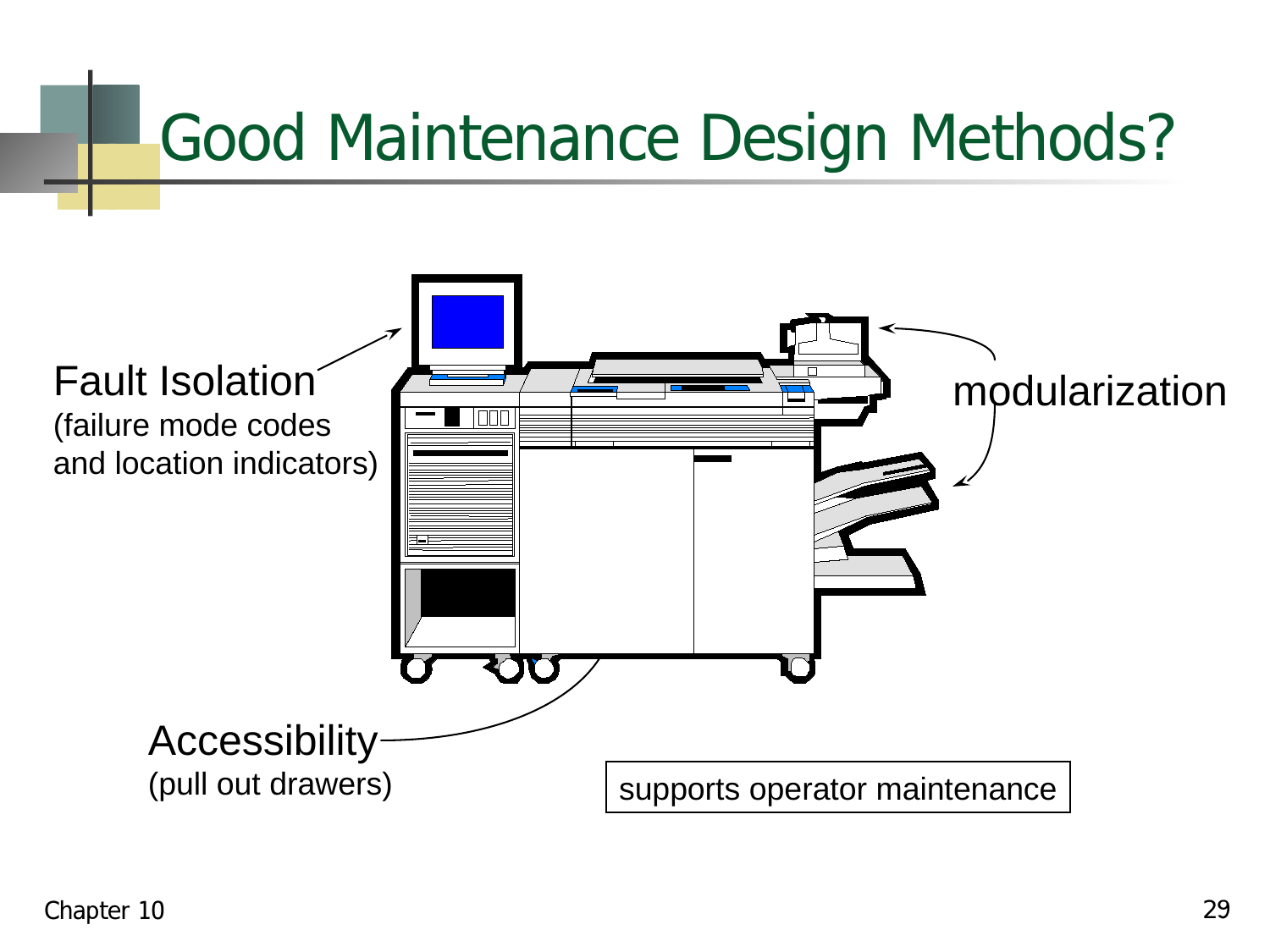

# Good Maintenance Design Methods?

Fault Isolation
(failure mode codes
and location indicators)
modularization

Accessibility
(pull out drawers)
supports operator maintenance
29
Chapter 10